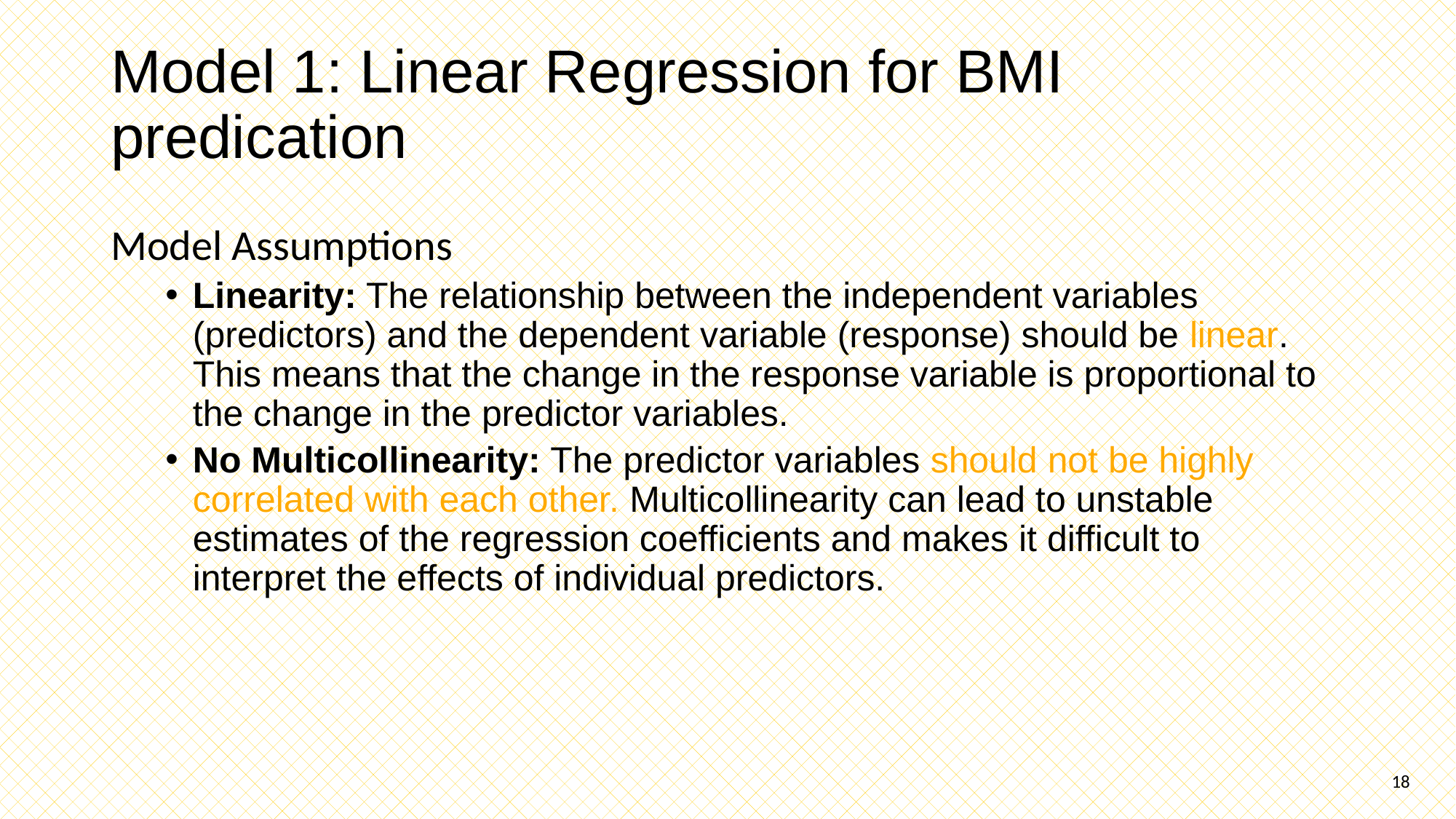

# Model 1: Linear Regression for BMI predication
Model Assumptions
Linearity: The relationship between the independent variables (predictors) and the dependent variable (response) should be linear. This means that the change in the response variable is proportional to the change in the predictor variables.
No Multicollinearity: The predictor variables should not be highly correlated with each other. Multicollinearity can lead to unstable estimates of the regression coefficients and makes it difficult to interpret the effects of individual predictors.
18